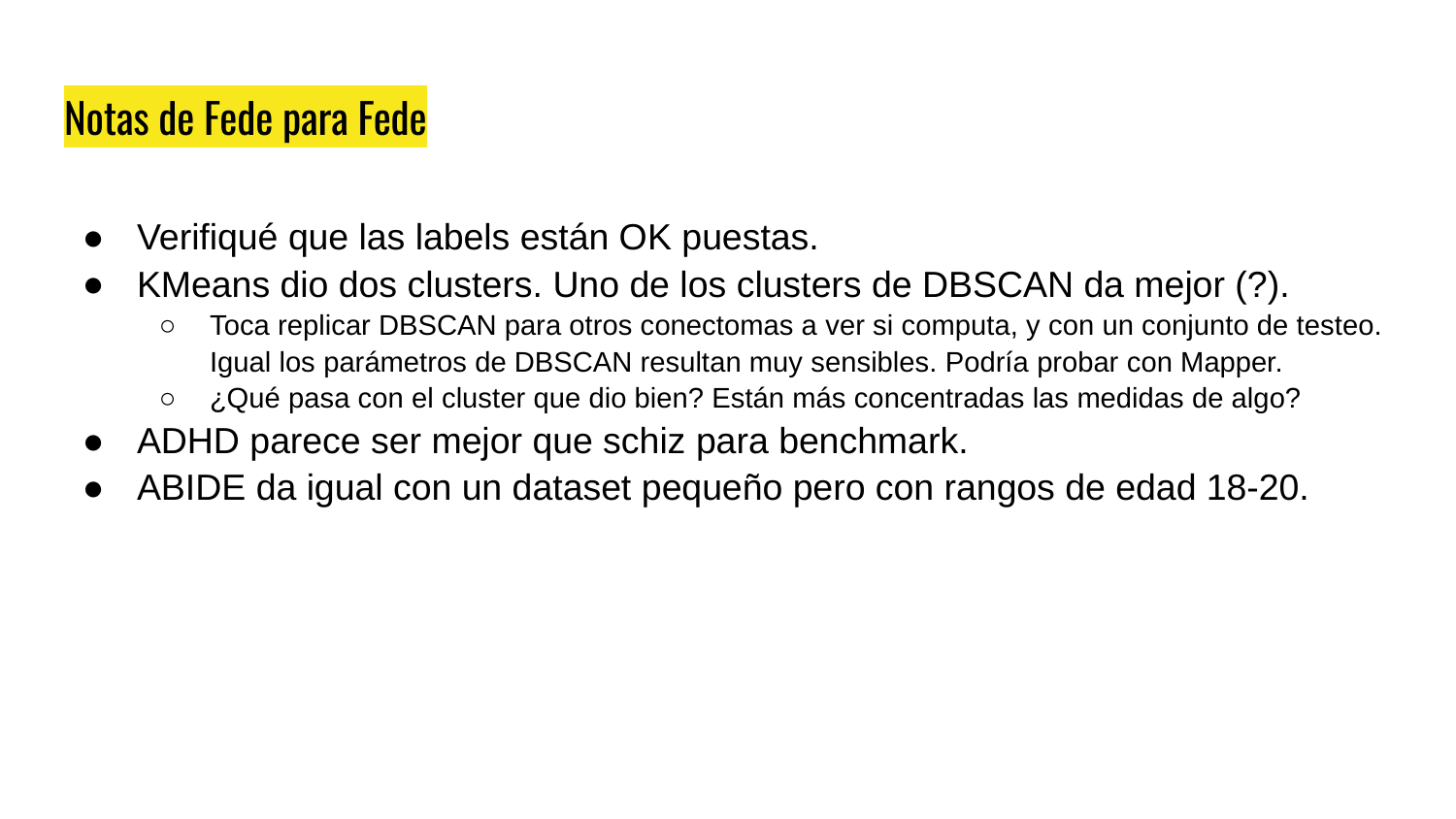

# Notas de Fede para Fede
Verifiqué que las labels están OK puestas.
KMeans dio dos clusters. Uno de los clusters de DBSCAN da mejor (?).
Toca replicar DBSCAN para otros conectomas a ver si computa, y con un conjunto de testeo. Igual los parámetros de DBSCAN resultan muy sensibles. Podría probar con Mapper.
¿Qué pasa con el cluster que dio bien? Están más concentradas las medidas de algo?
ADHD parece ser mejor que schiz para benchmark.
ABIDE da igual con un dataset pequeño pero con rangos de edad 18-20.